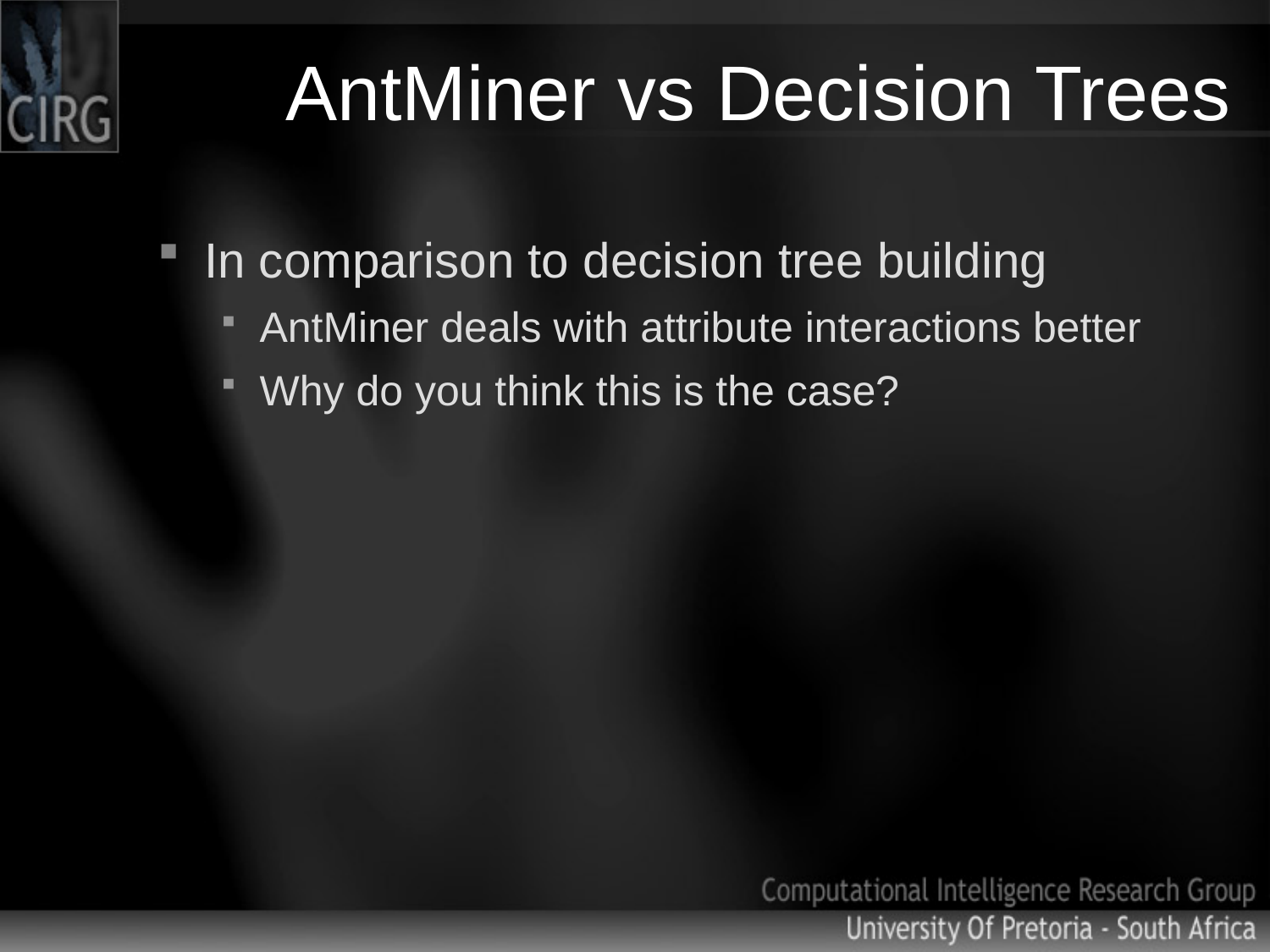

# AntMiner vs Decision Trees
In comparison to decision tree building
AntMiner deals with attribute interactions better
Why do you think this is the case?